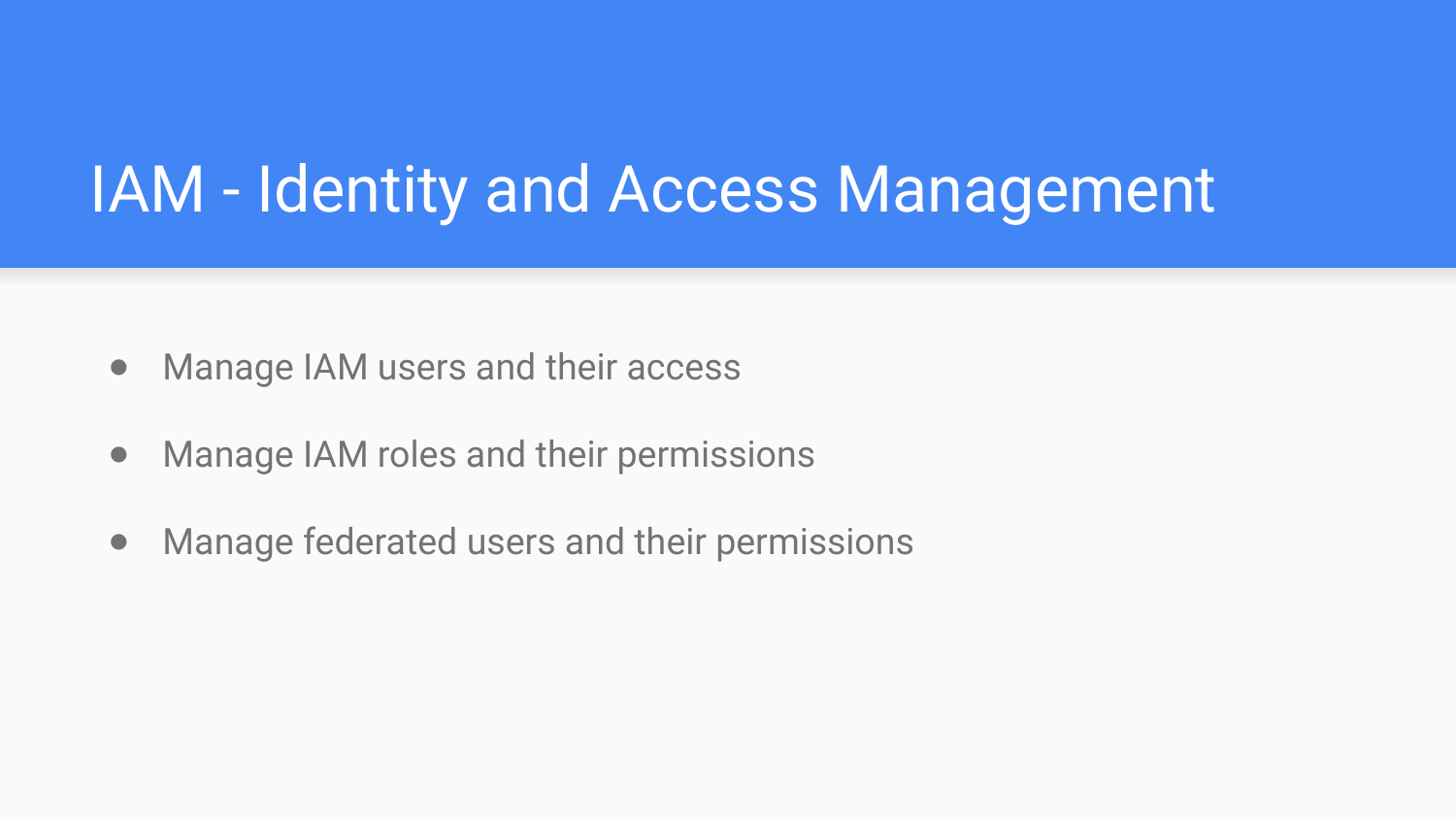

# IAM - Identity and Access Management
Manage IAM users and their access
Manage IAM roles and their permissions
Manage federated users and their permissions